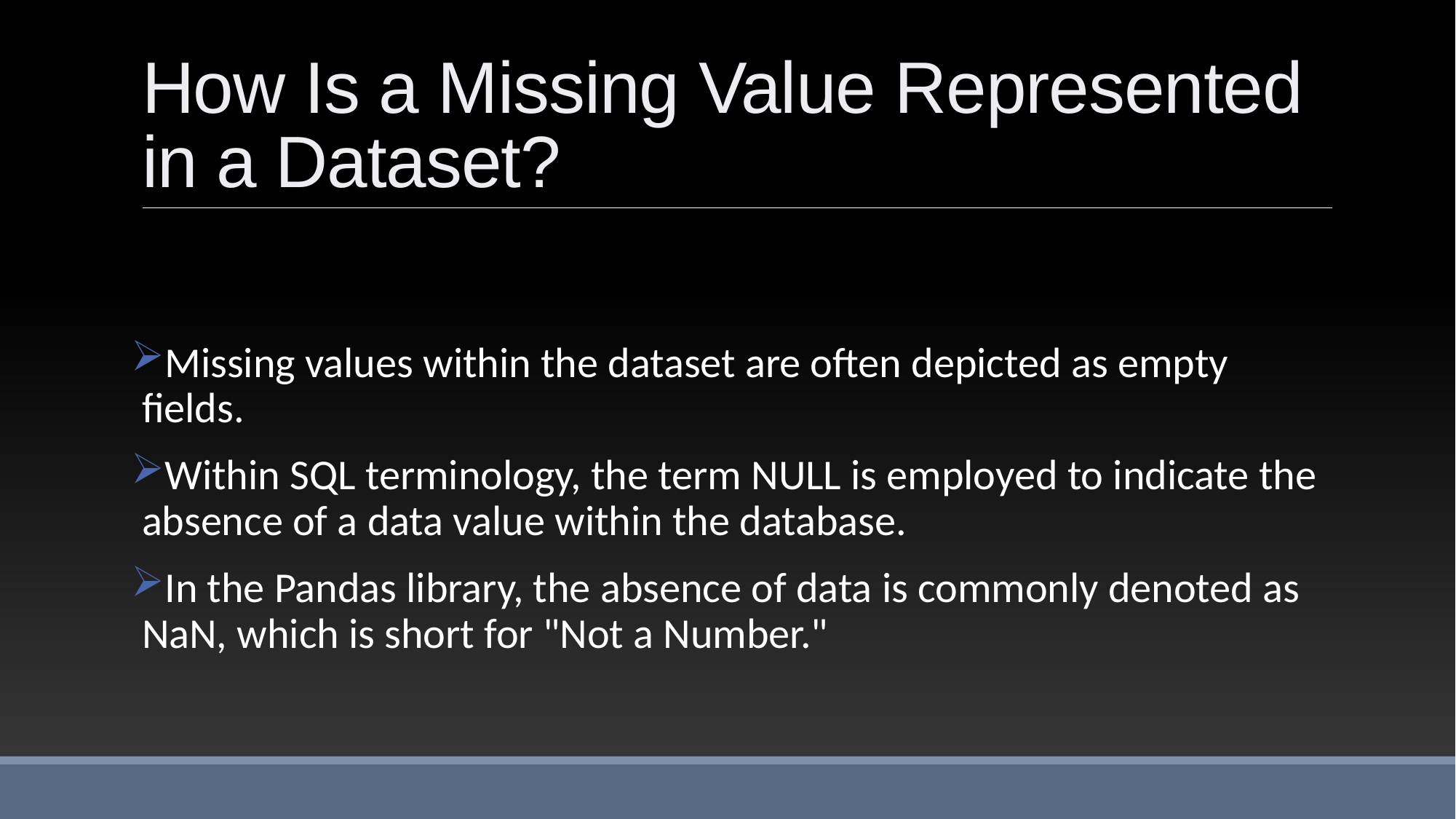

# How Is a Missing Value Represented in a Dataset?

Missing values within the dataset are often depicted as empty fields.
Within SQL terminology, the term NULL is employed to indicate the absence of a data value within the database.
In the Pandas library, the absence of data is commonly denoted as NaN, which is short for "Not a Number."